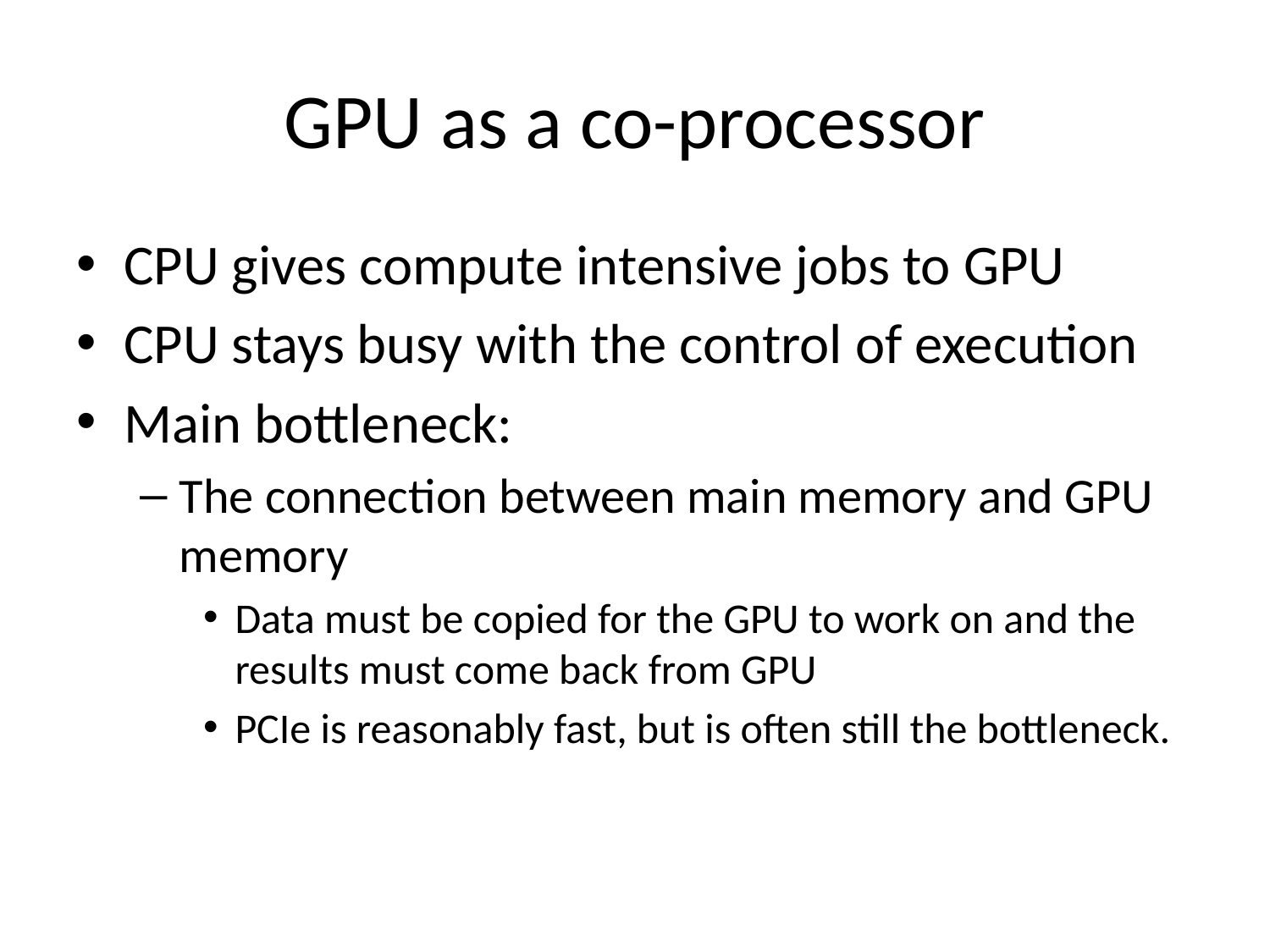

# GPU as a co-processor
CPU gives compute intensive jobs to GPU
CPU stays busy with the control of execution
Main bottleneck:
The connection between main memory and GPU memory
Data must be copied for the GPU to work on and the results must come back from GPU
PCIe is reasonably fast, but is often still the bottleneck.